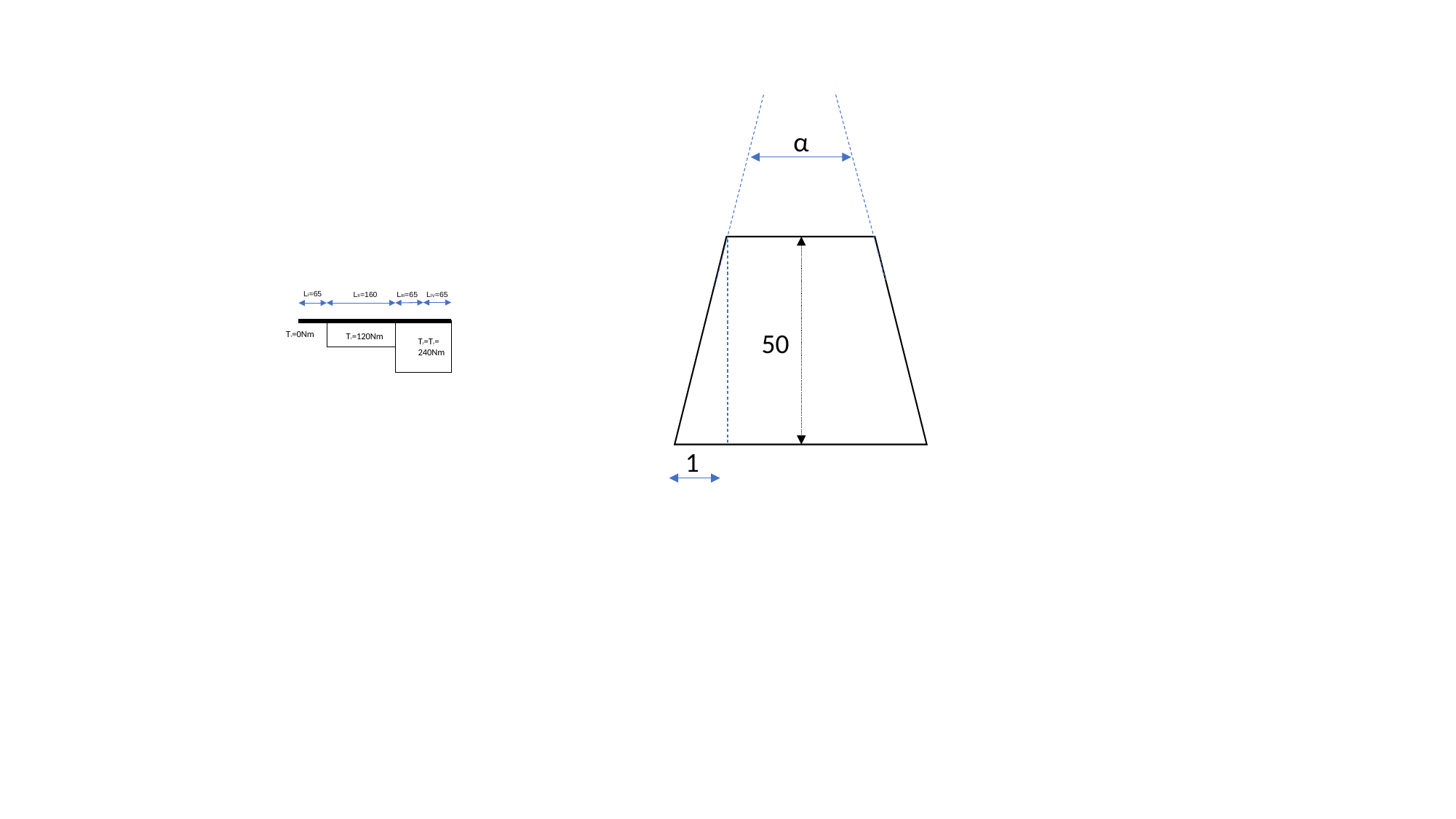

α

LI=65
LII=160
LIII=65
LIV=65

50

T1=0Nm
T2=120Nm
T3=T4=
240Nm
1